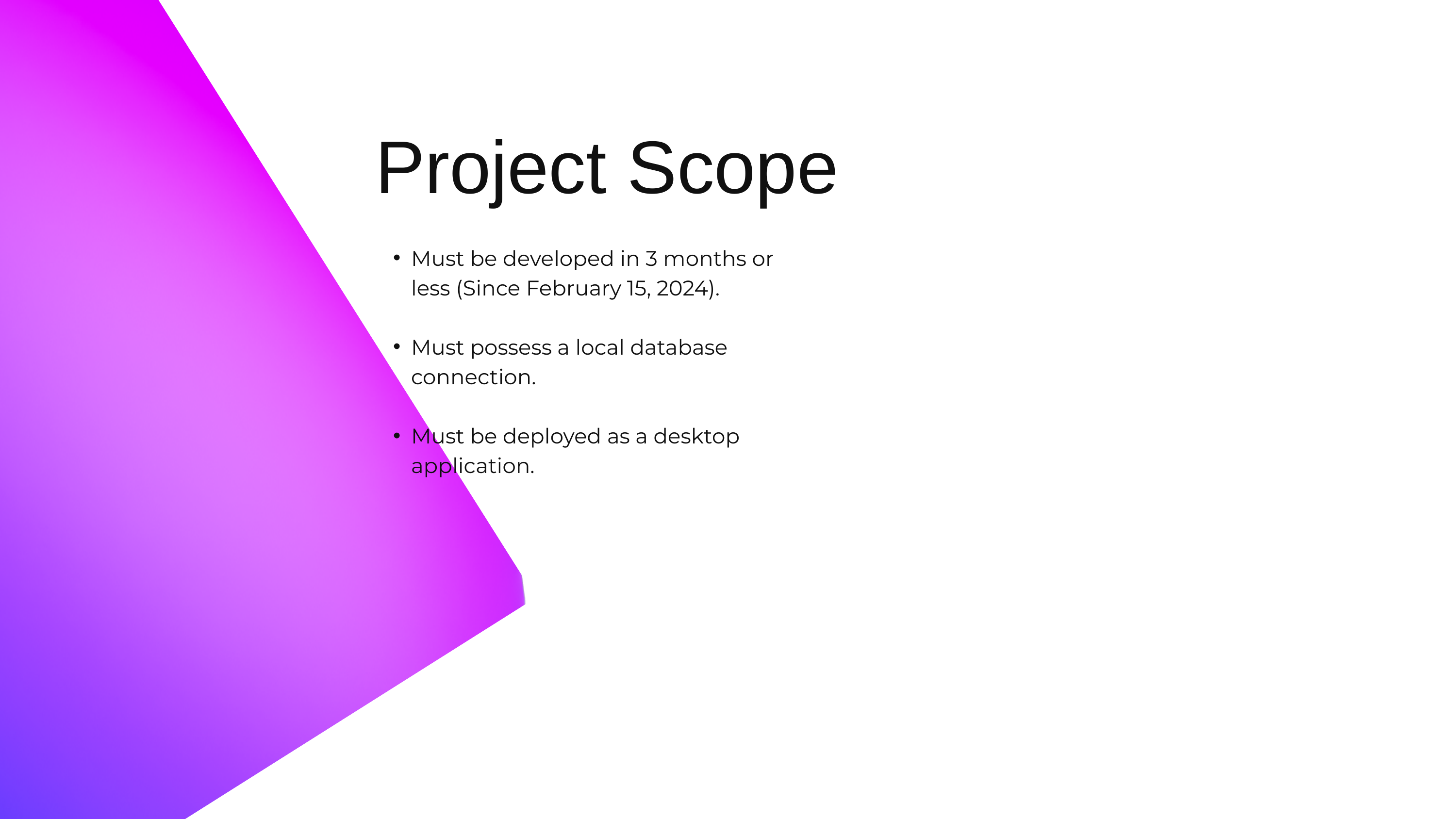

Project Scope
Must be developed in 3 months or less (Since February 15, 2024).

Must possess a local database connection.

Must be deployed as a desktop application.